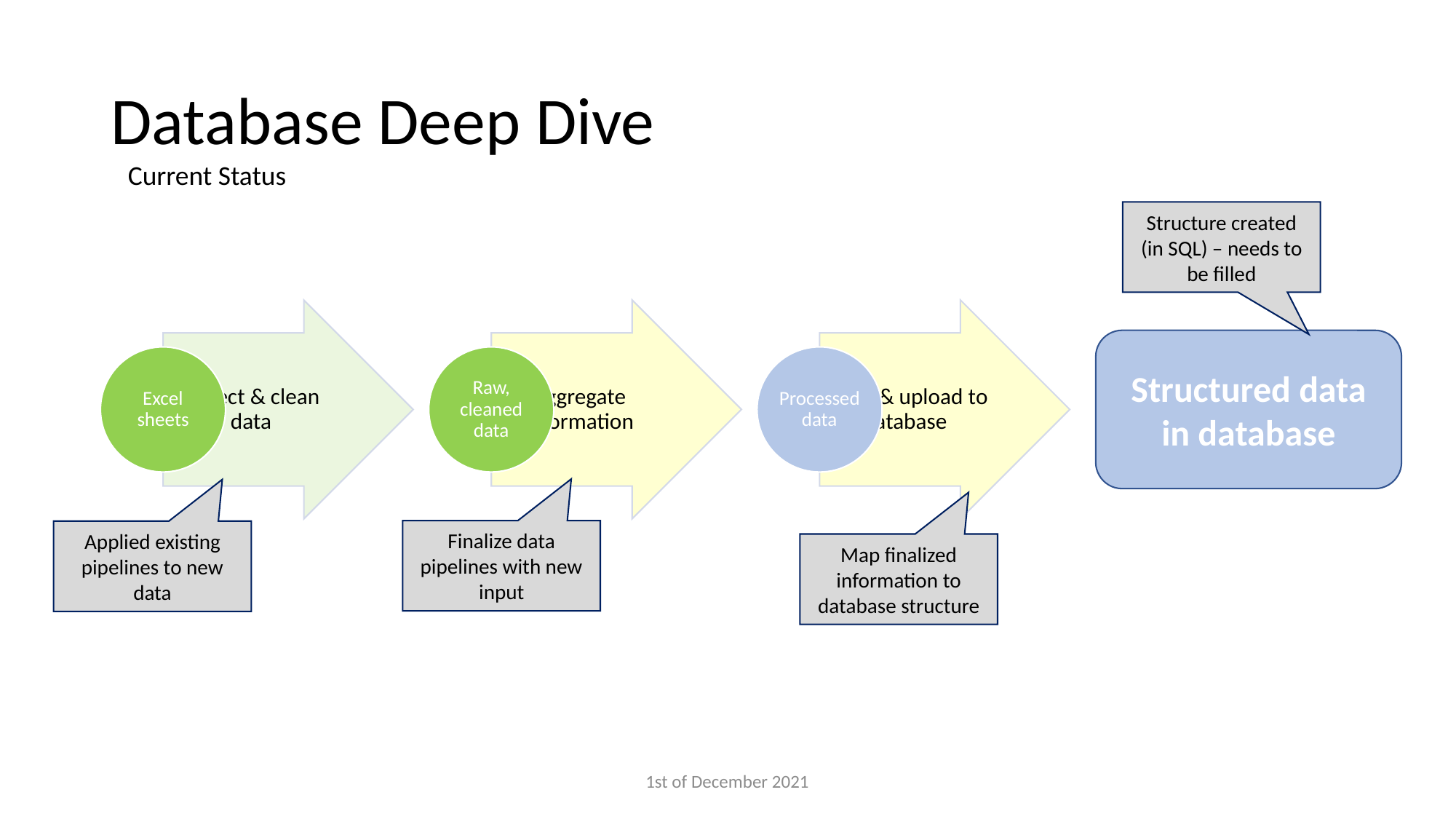

# Database Deep Dive
Collect & clean data
Excel sheets
Aggregate information
Raw, cleaned data
Align & upload to database
Processed data
Current Status
Structure created (in SQL) – needs to be filled
Structured data in database
Finalize data pipelines with new input
Applied existing pipelines to new data
Map finalized information to database structure
1st of December 2021